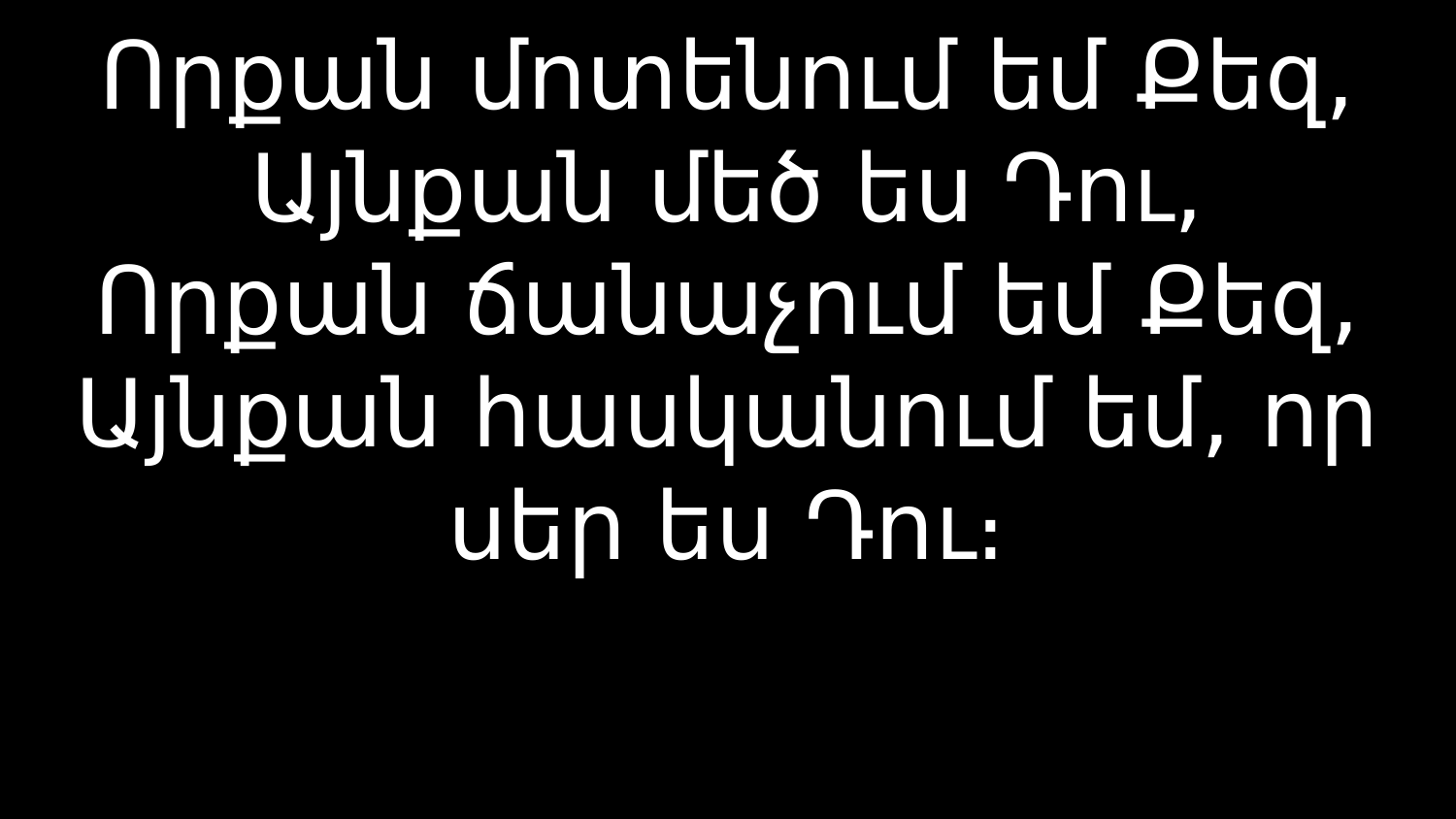

# Որքան մոտենում եմ Քեզ, Այնքան մեծ ես Դու, Որքան ճանաչում եմ Քեզ, Այնքան հասկանում եմ, որ սեր ես Դու։